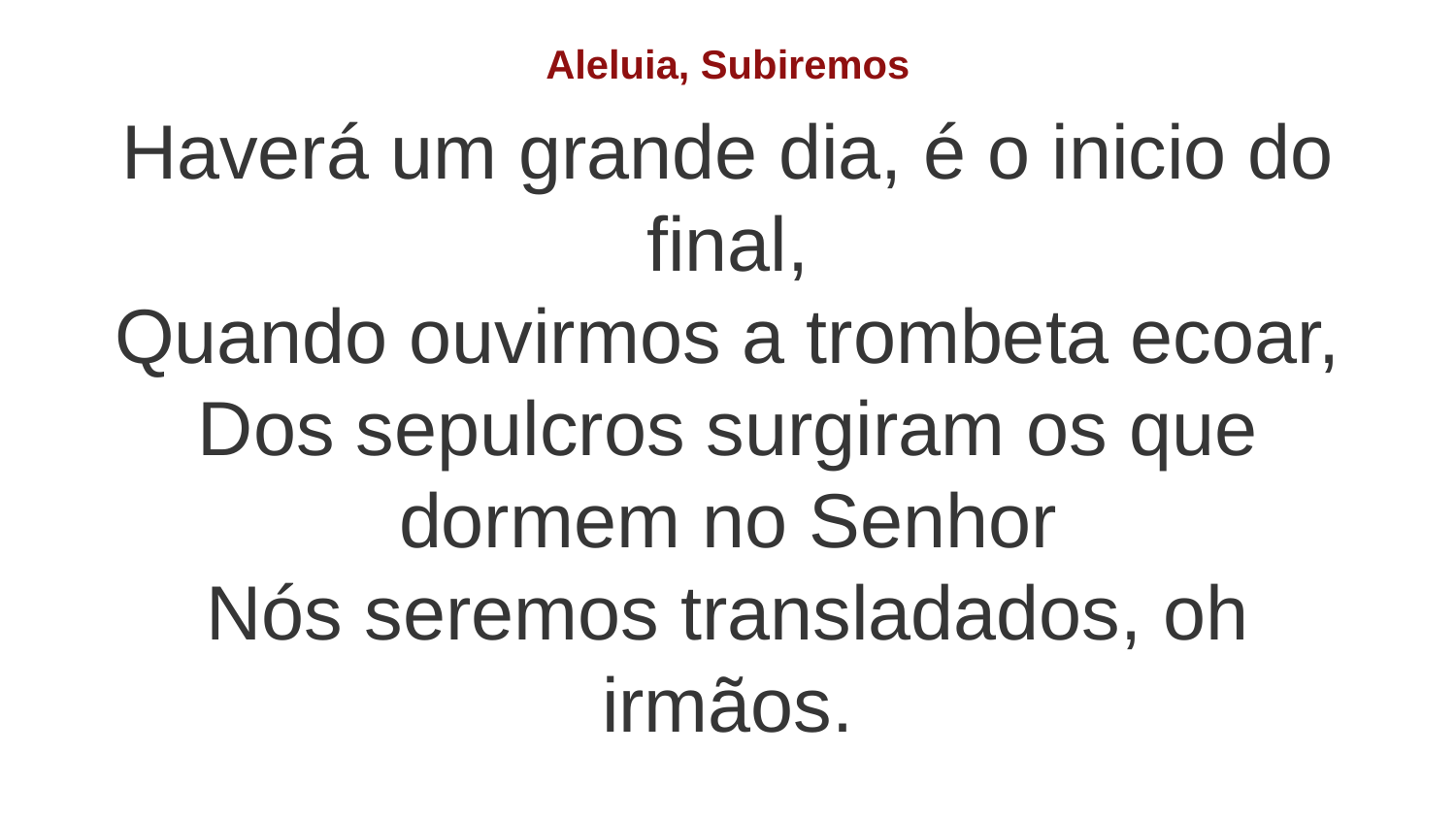

Aleluia, Subiremos
Haverá um grande dia, é o inicio do final,
Quando ouvirmos a trombeta ecoar,
Dos sepulcros surgiram os que dormem no Senhor
Nós seremos transladados, oh irmãos.